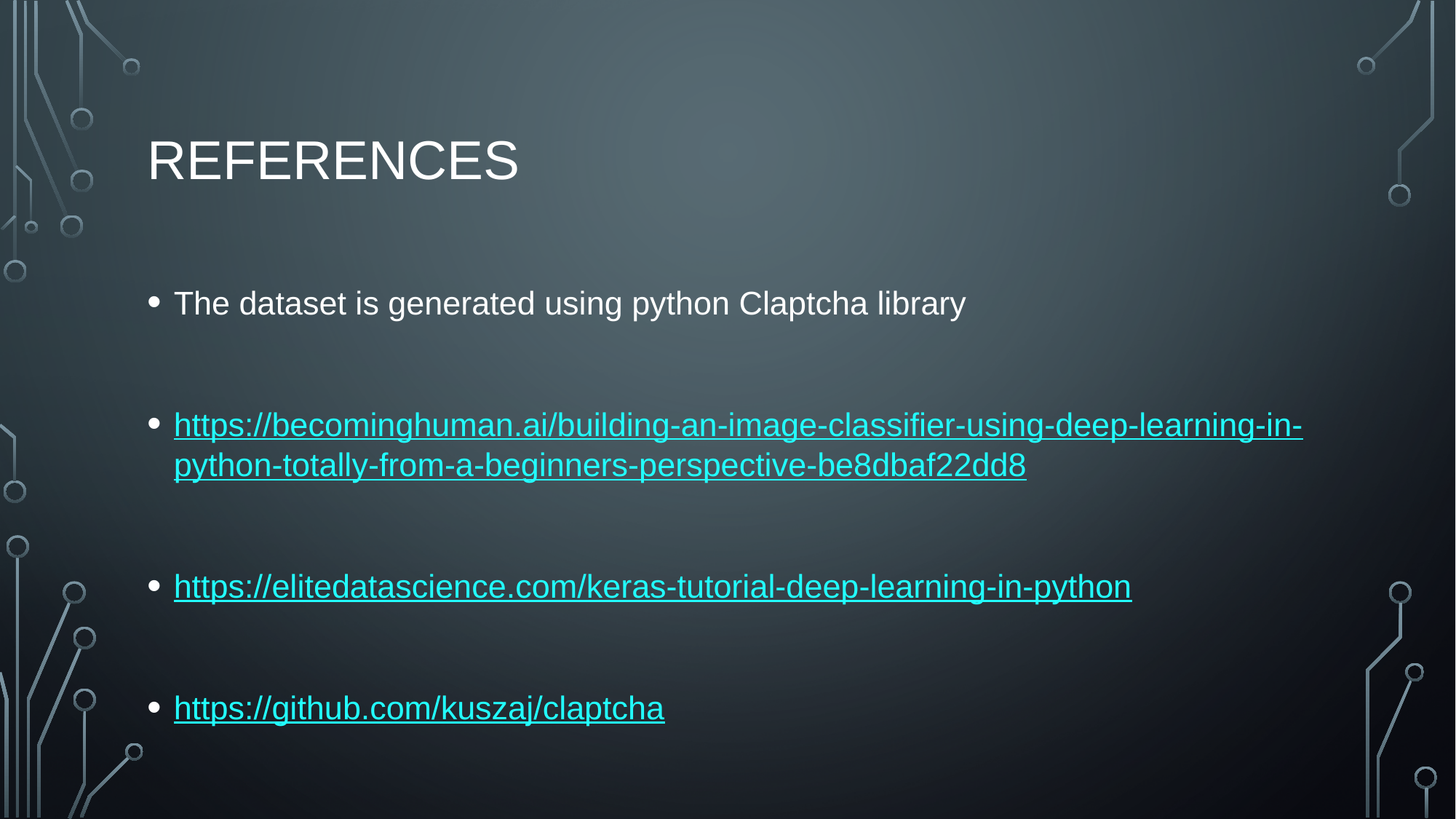

# References
The dataset is generated using python Claptcha library

https://becominghuman.ai/building-an-image-classifier-using-deep-learning-in-python-totally-from-a-beginners-perspective-be8dbaf22dd8

https://elitedatascience.com/keras-tutorial-deep-learning-in-python

https://github.com/kuszaj/claptcha